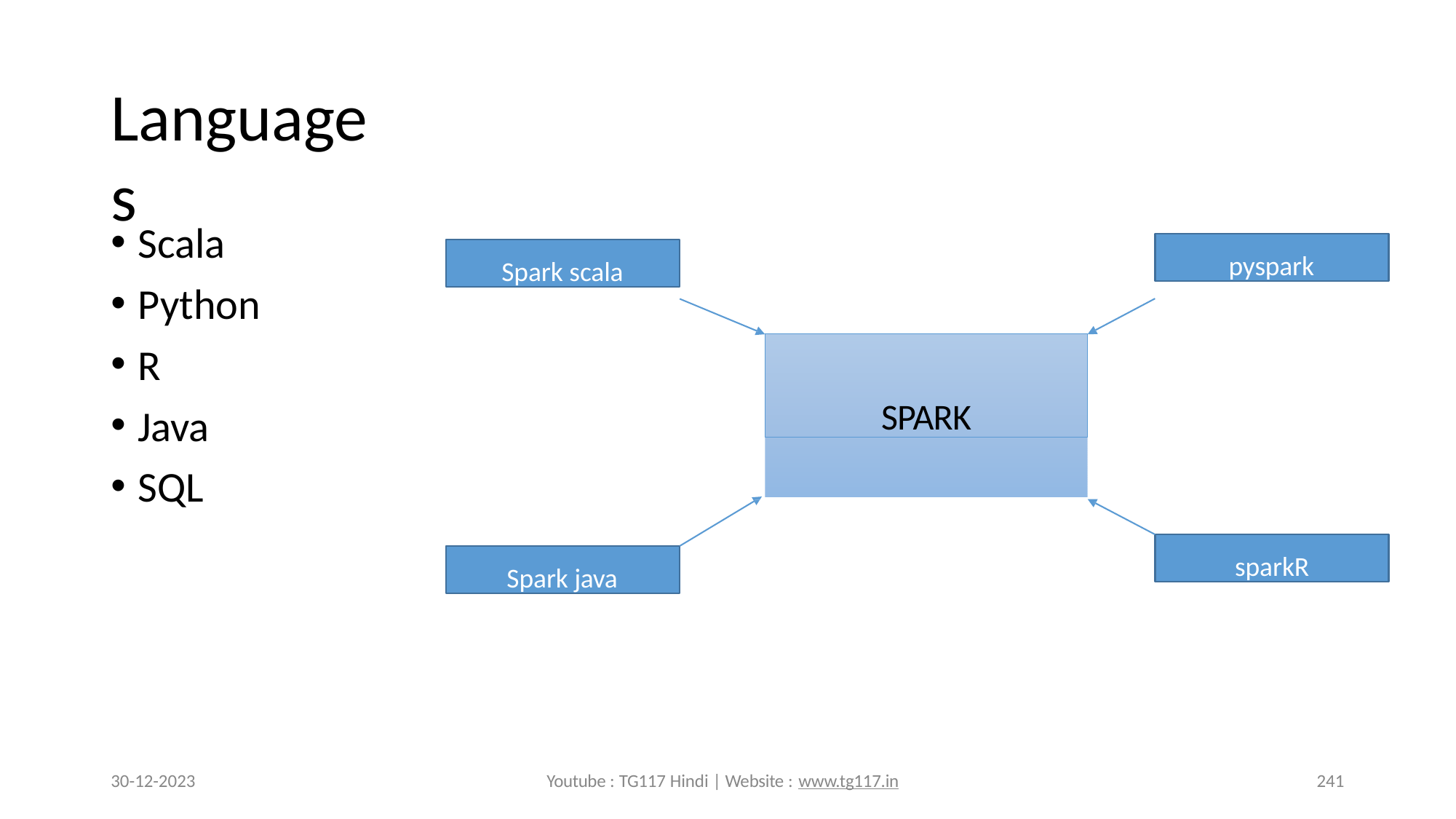

# Languages
Scala
Python
R
Java
SQL
pyspark
Spark scala

SPARK

sparkR
Spark java
30-12-2023
Youtube : TG117 Hindi | Website : www.tg117.in
241